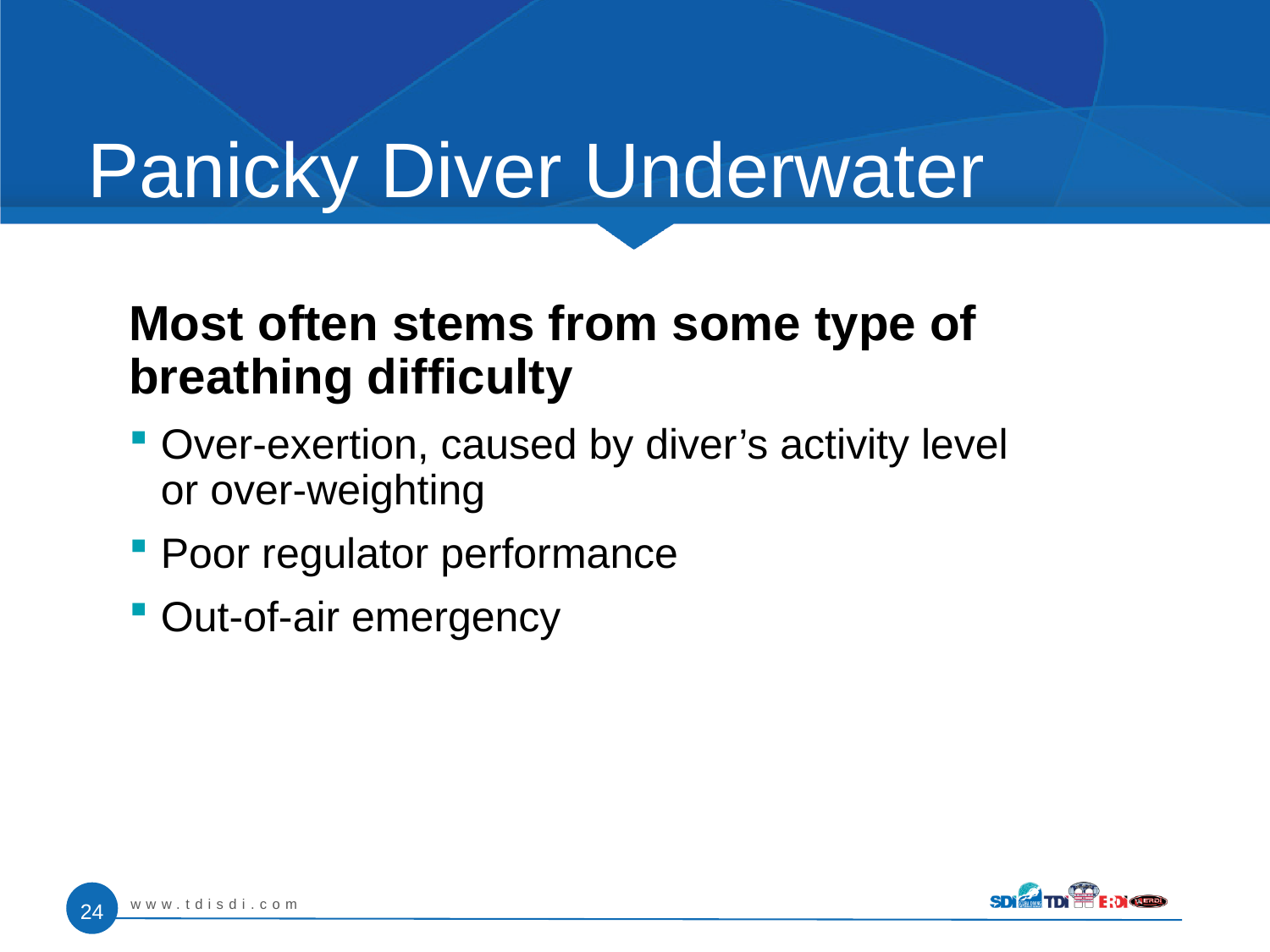

# Panicky Diver Underwater
Most often stems from some type of
breathing difficulty
Over-exertion, caused by diver’s activity level or over-weighting
Poor regulator performance
Out-of-air emergency
www.tdisdi.com
24